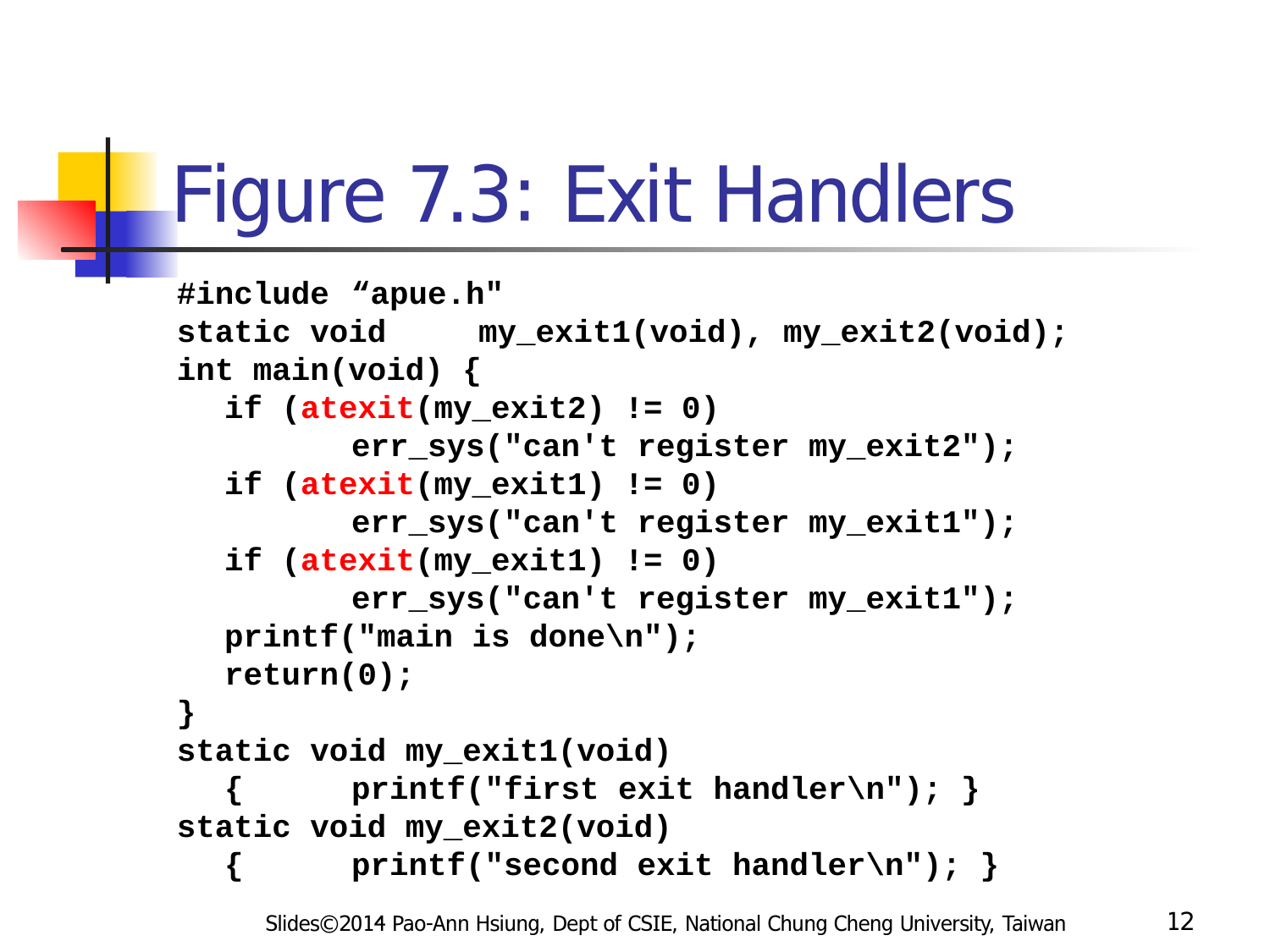

# Figure 7.3: Exit Handlers
#include	“apue.h"
static void	my_exit1(void), my_exit2(void);
int main(void) {
	if (atexit(my_exit2) != 0)
		err_sys("can't register my_exit2");
	if (atexit(my_exit1) != 0)
		err_sys("can't register my_exit1");
	if (atexit(my_exit1) != 0)
		err_sys("can't register my_exit1");
	printf("main is done\n");
	return(0);
}
static void my_exit1(void)
	{ 	printf("first exit handler\n"); }
static void my_exit2(void)
	{ 	printf("second exit handler\n"); }
Slides©2014 Pao-Ann Hsiung, Dept of CSIE, National Chung Cheng University, Taiwan
12